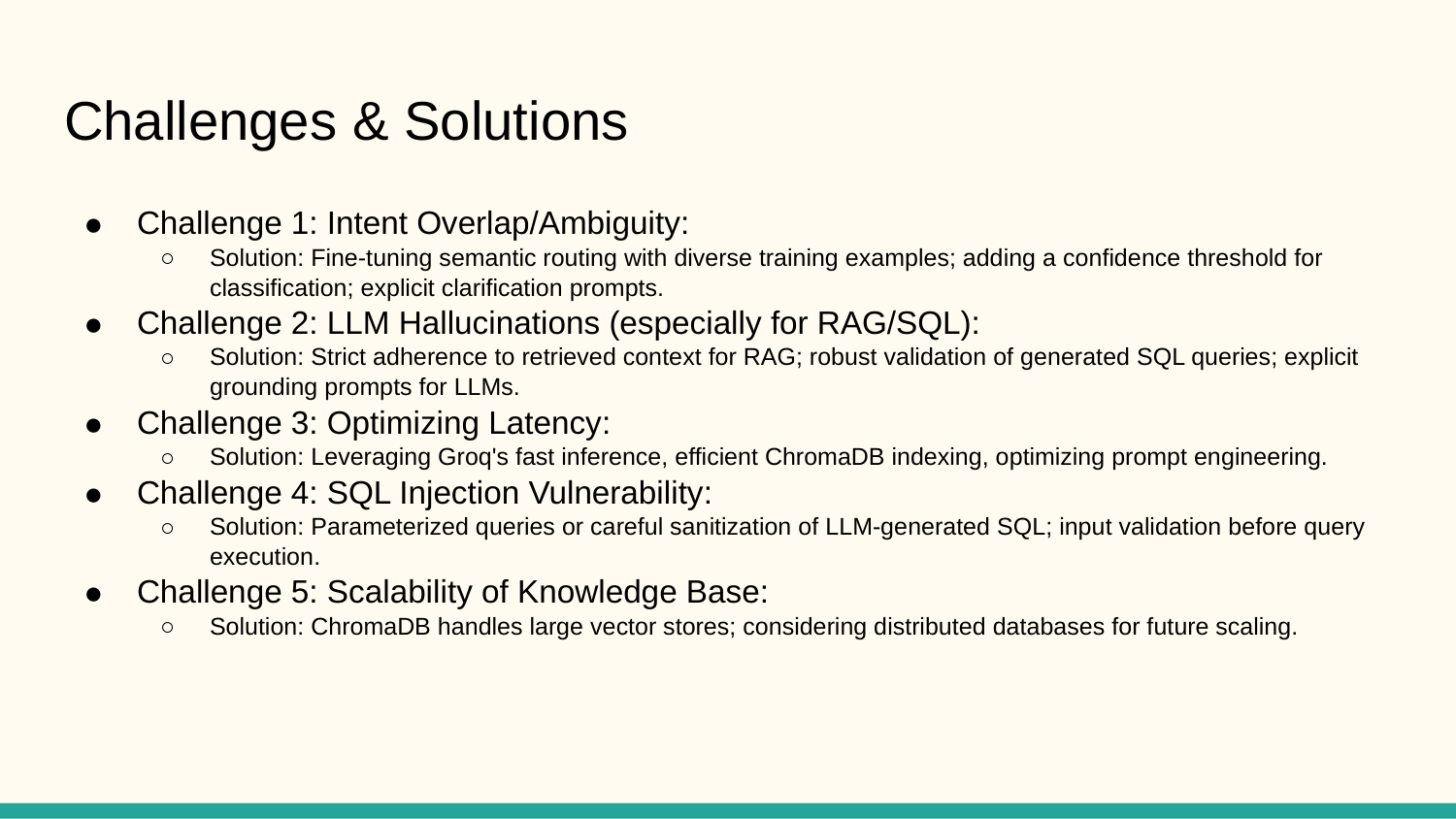

# Challenges & Solutions
Challenge 1: Intent Overlap/Ambiguity:
Solution: Fine-tuning semantic routing with diverse training examples; adding a confidence threshold for classification; explicit clarification prompts.
Challenge 2: LLM Hallucinations (especially for RAG/SQL):
Solution: Strict adherence to retrieved context for RAG; robust validation of generated SQL queries; explicit grounding prompts for LLMs.
Challenge 3: Optimizing Latency:
Solution: Leveraging Groq's fast inference, efficient ChromaDB indexing, optimizing prompt engineering.
Challenge 4: SQL Injection Vulnerability:
Solution: Parameterized queries or careful sanitization of LLM-generated SQL; input validation before query execution.
Challenge 5: Scalability of Knowledge Base:
Solution: ChromaDB handles large vector stores; considering distributed databases for future scaling.